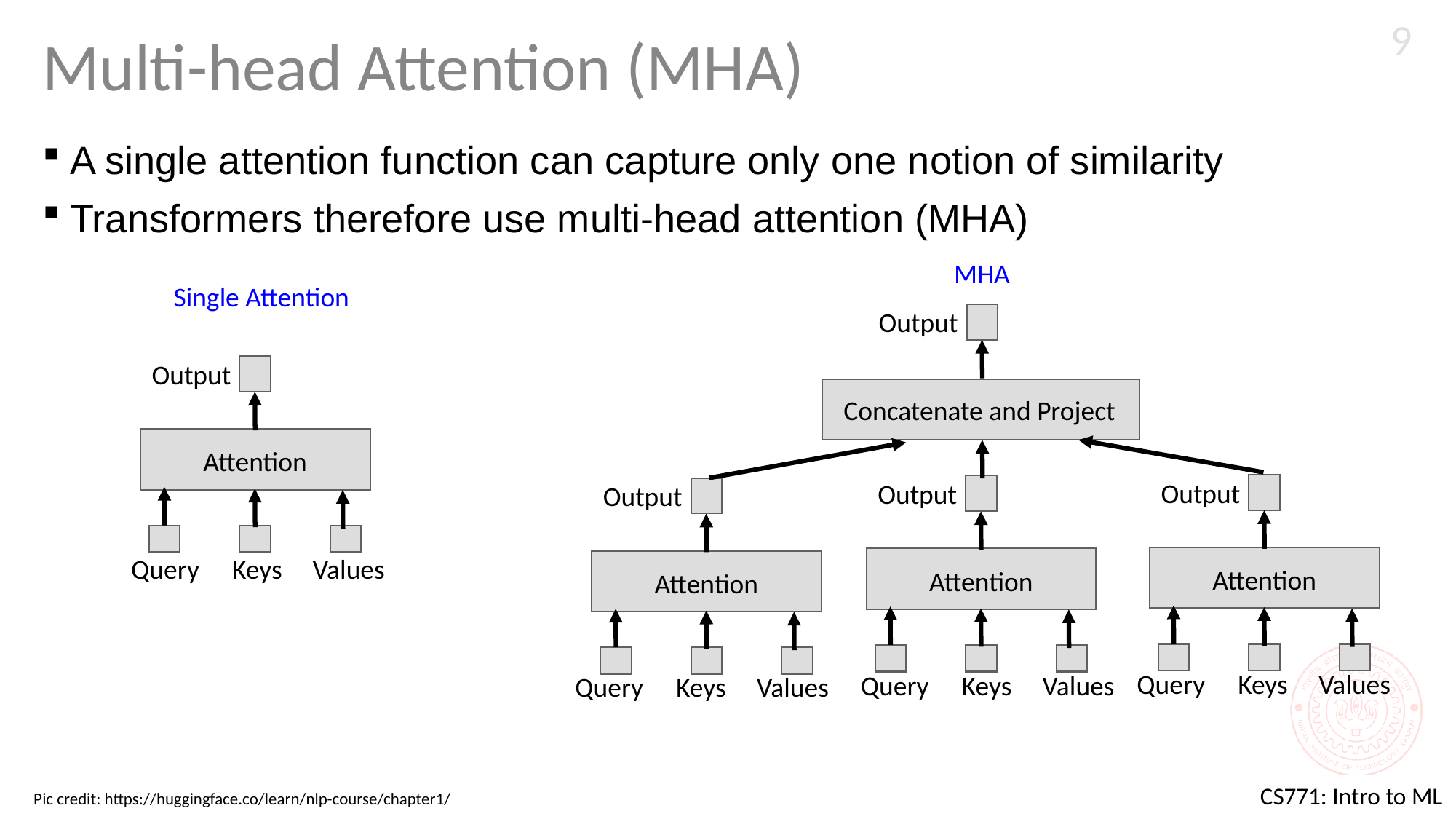

9
# Multi-head Attention (MHA)
A single attention function can capture only one notion of similarity
Transformers therefore use multi-head attention (MHA)

MHA
Single Attention
Output

Output

Concatenate and Project

Attention
Output
Output
Output

Query
Keys
Values

Attention
Attention
Attention

Query
Keys
Values
Query
Keys
Values
Query
Keys
Values
Pic credit: https://huggingface.co/learn/nlp-course/chapter1/